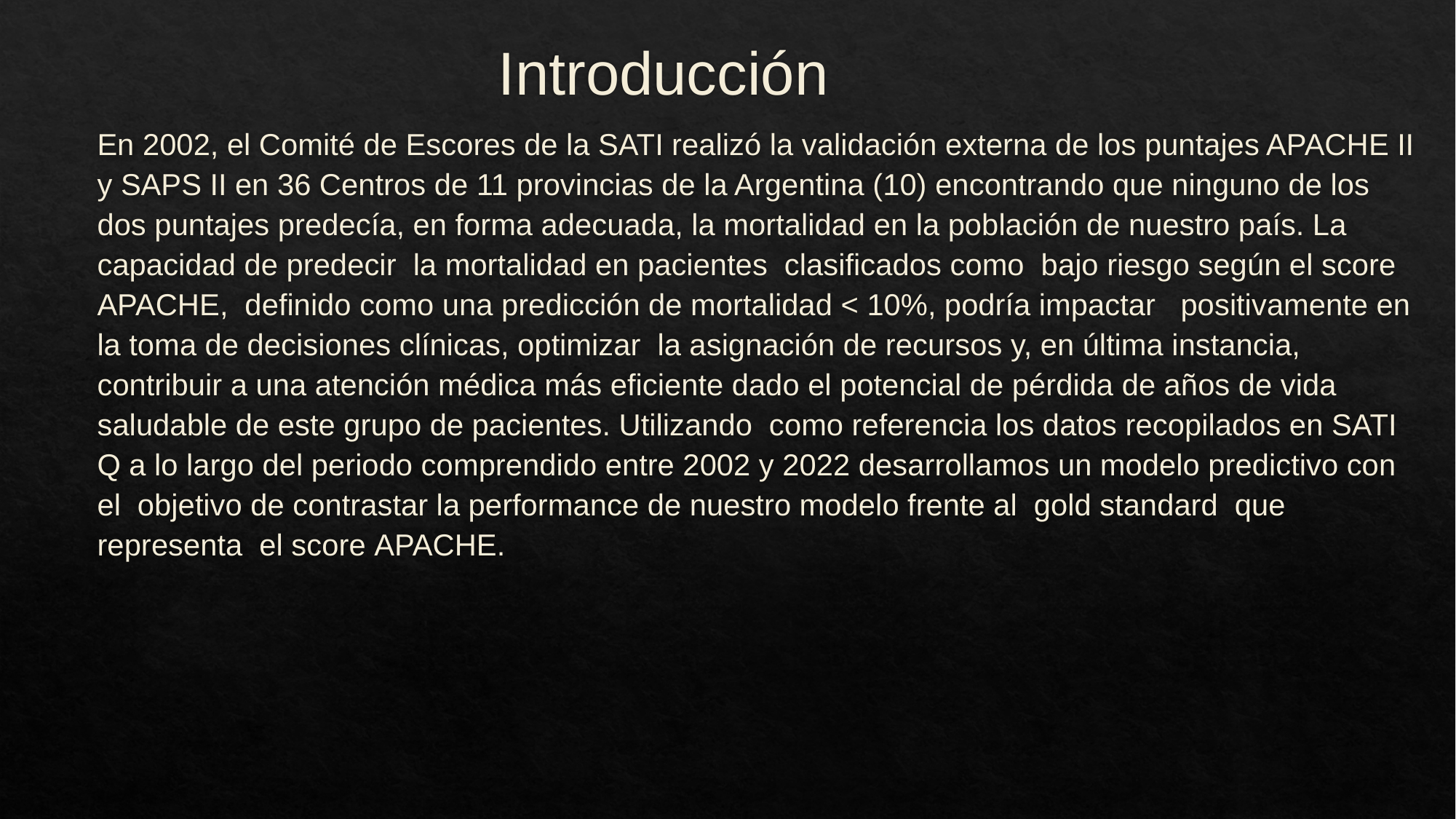

# Introducción
En 2002, el Comité de Escores de la SATI realizó la validación externa de los puntajes APACHE II y SAPS II en 36 Centros de 11 provincias de la Argentina (10) encontrando que ninguno de los dos puntajes predecía, en forma adecuada, la mortalidad en la población de nuestro país. La capacidad de predecir  la mortalidad en pacientes  clasificados como  bajo riesgo según el score APACHE,  definido como una predicción de mortalidad < 10%, podría impactar   positivamente en  la toma de decisiones clínicas, optimizar  la asignación de recursos y, en última instancia, contribuir a una atención médica más eficiente dado el potencial de pérdida de años de vida saludable de este grupo de pacientes. Utilizando  como referencia los datos recopilados en SATI Q a lo largo del periodo comprendido entre 2002 y 2022 desarrollamos un modelo predictivo con el  objetivo de contrastar la performance de nuestro modelo frente al  gold standard  que representa  el score APACHE.